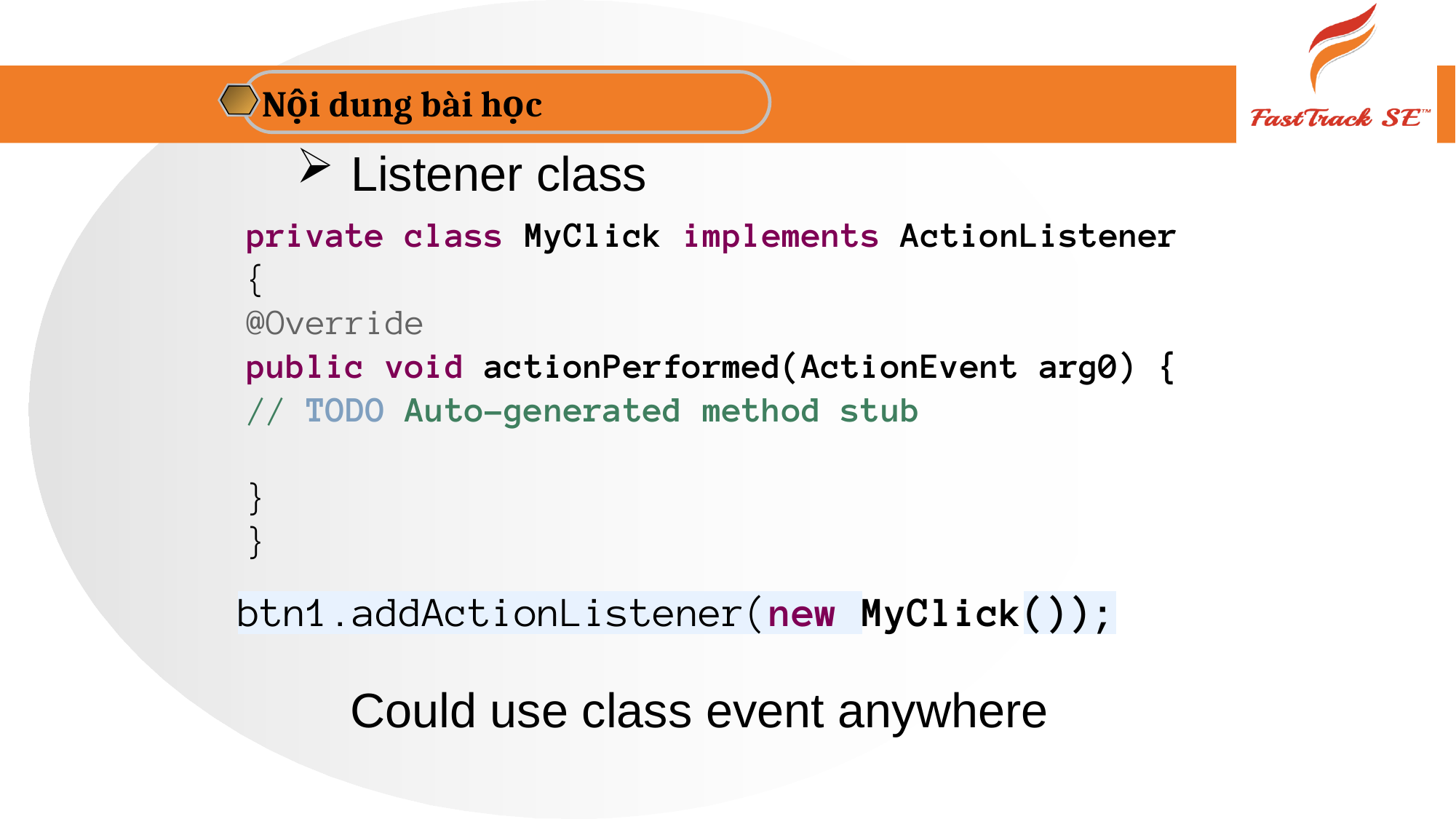

Nội dung bài học

Listener class
private class MyClick implements ActionListener
{
@Override
public void actionPerformed(ActionEvent arg0) {
// TODO Auto-generated method stub

}
}
btn1.addActionListener(new MyClick());
Could use class event anywhere